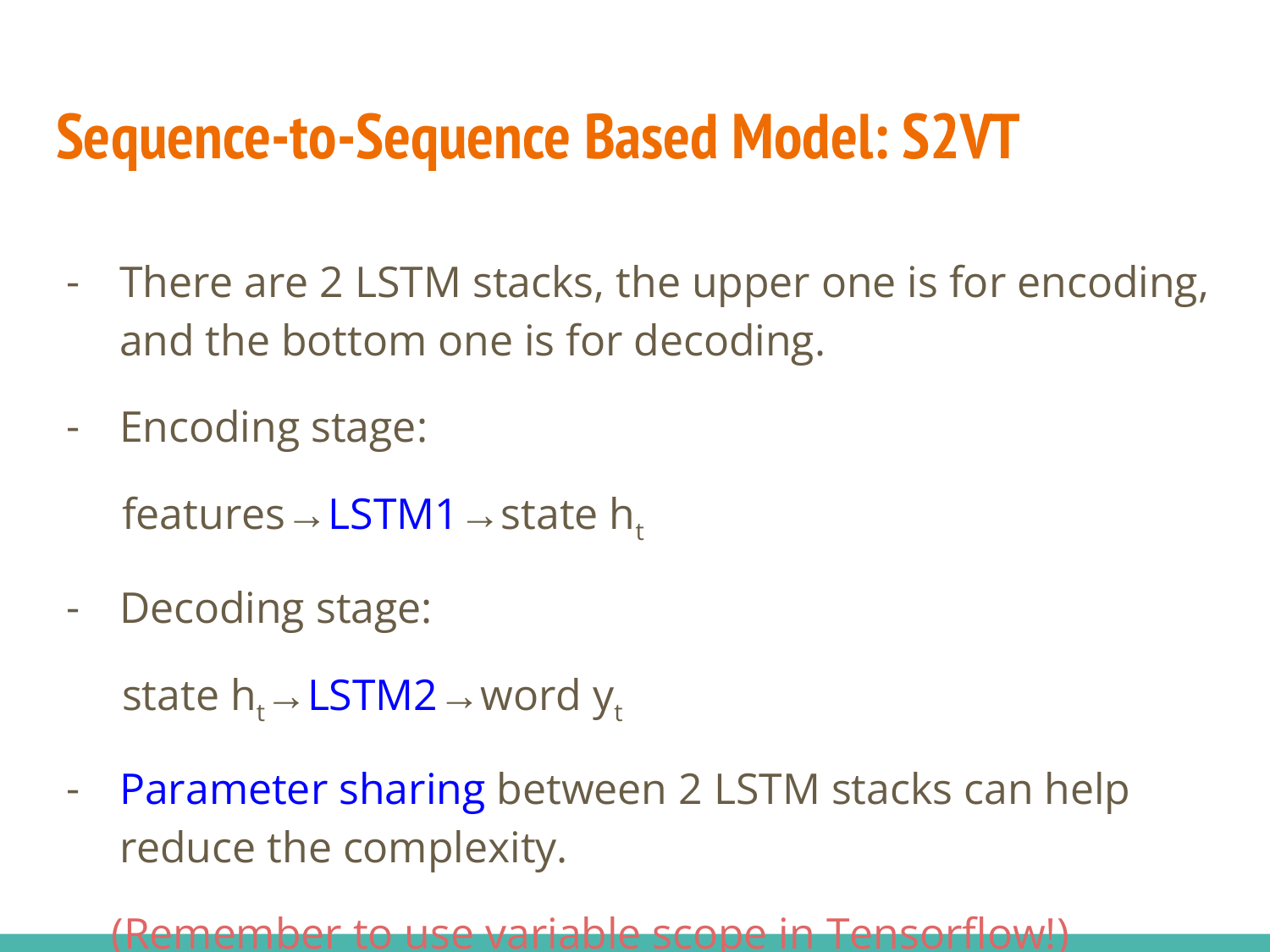

# Sequence-to-Sequence Based Model: S2VT
There are 2 LSTM stacks, the upper one is for encoding, and the bottom one is for decoding.
Encoding stage:
      features→LSTM1→state ht
Decoding stage:
      state ht→LSTM2→word yt
Parameter sharing between 2 LSTM stacks can help reduce the complexity.
     (Remember to use variable scope in Tensorflow!)